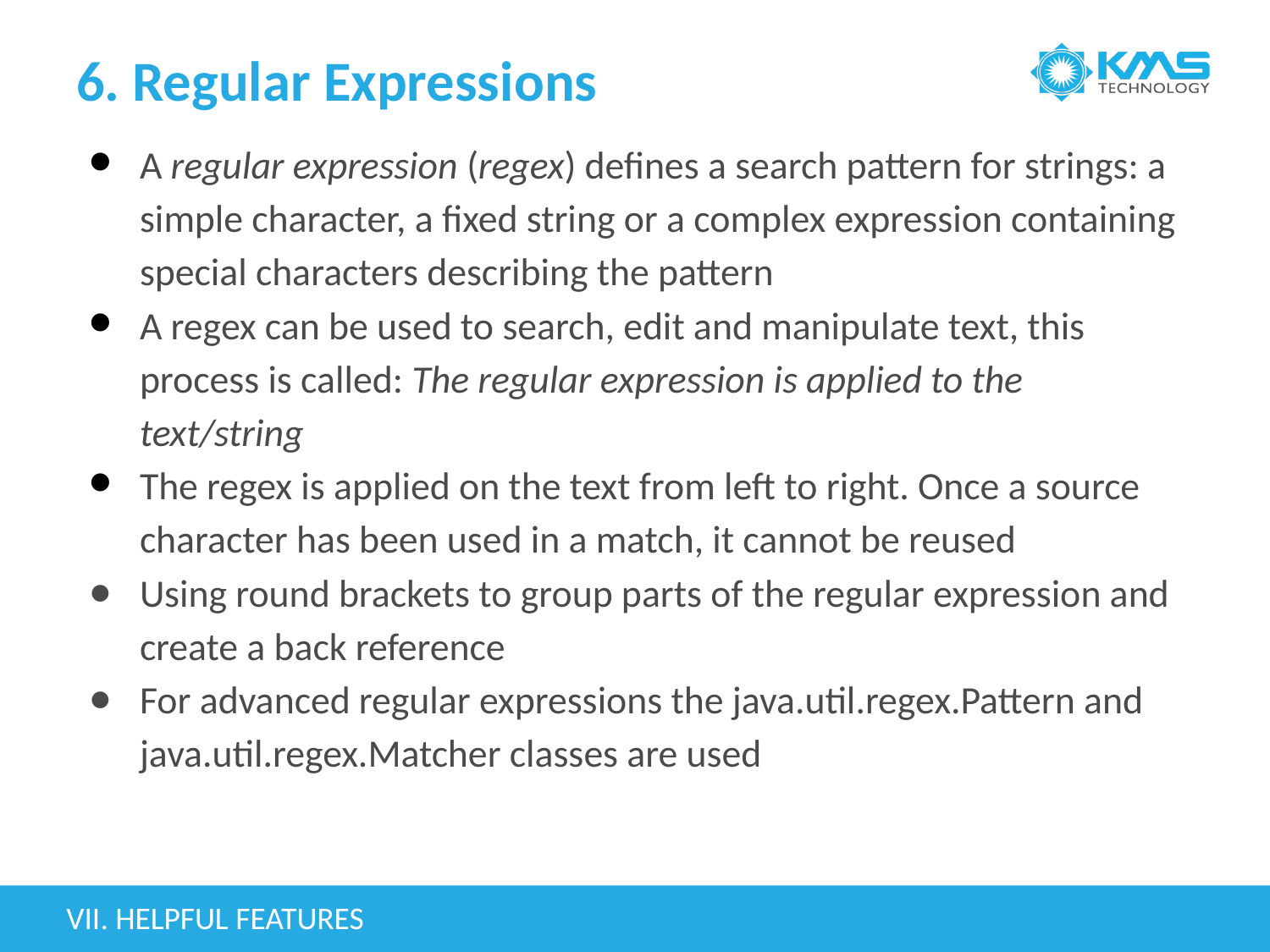

# 6. Regular Expressions
A regular expression (regex) defines a search pattern for strings: a simple character, a fixed string or a complex expression containing special characters describing the pattern
A regex can be used to search, edit and manipulate text, this process is called: The regular expression is applied to the text/string
The regex is applied on the text from left to right. Once a source character has been used in a match, it cannot be reused
Using round brackets to group parts of the regular expression and create a back reference
For advanced regular expressions the java.util.regex.Pattern and java.util.regex.Matcher classes are used
VII. HELPFUL FEATURES